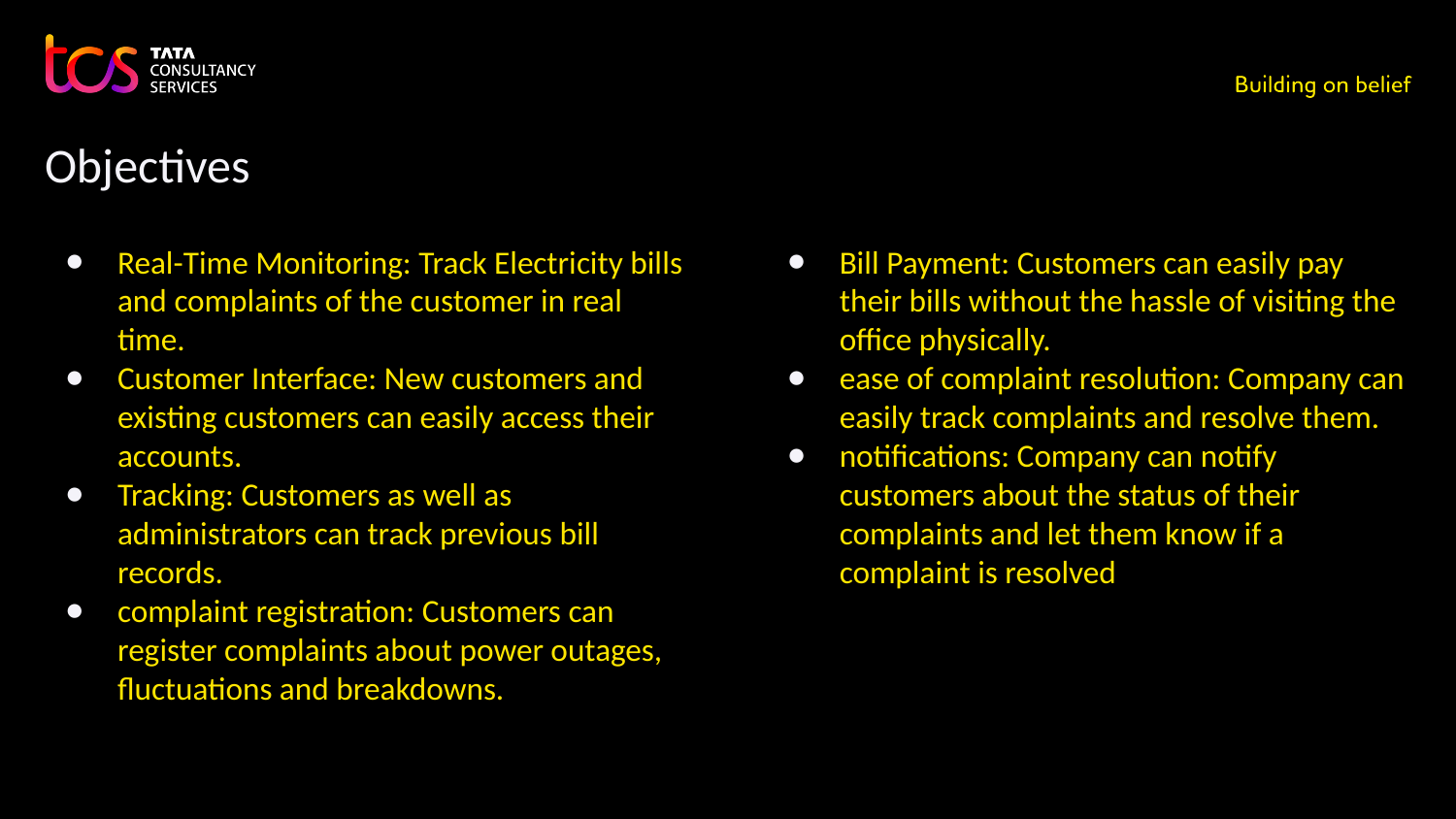

# Objectives
Bill Payment: Customers can easily pay their bills without the hassle of visiting the office physically.
ease of complaint resolution: Company can easily track complaints and resolve them.
notifications: Company can notify customers about the status of their complaints and let them know if a complaint is resolved
Real-Time Monitoring: Track Electricity bills and complaints of the customer in real time.
Customer Interface: New customers and existing customers can easily access their accounts.
Tracking: Customers as well as administrators can track previous bill records.
complaint registration: Customers can register complaints about power outages, fluctuations and breakdowns.